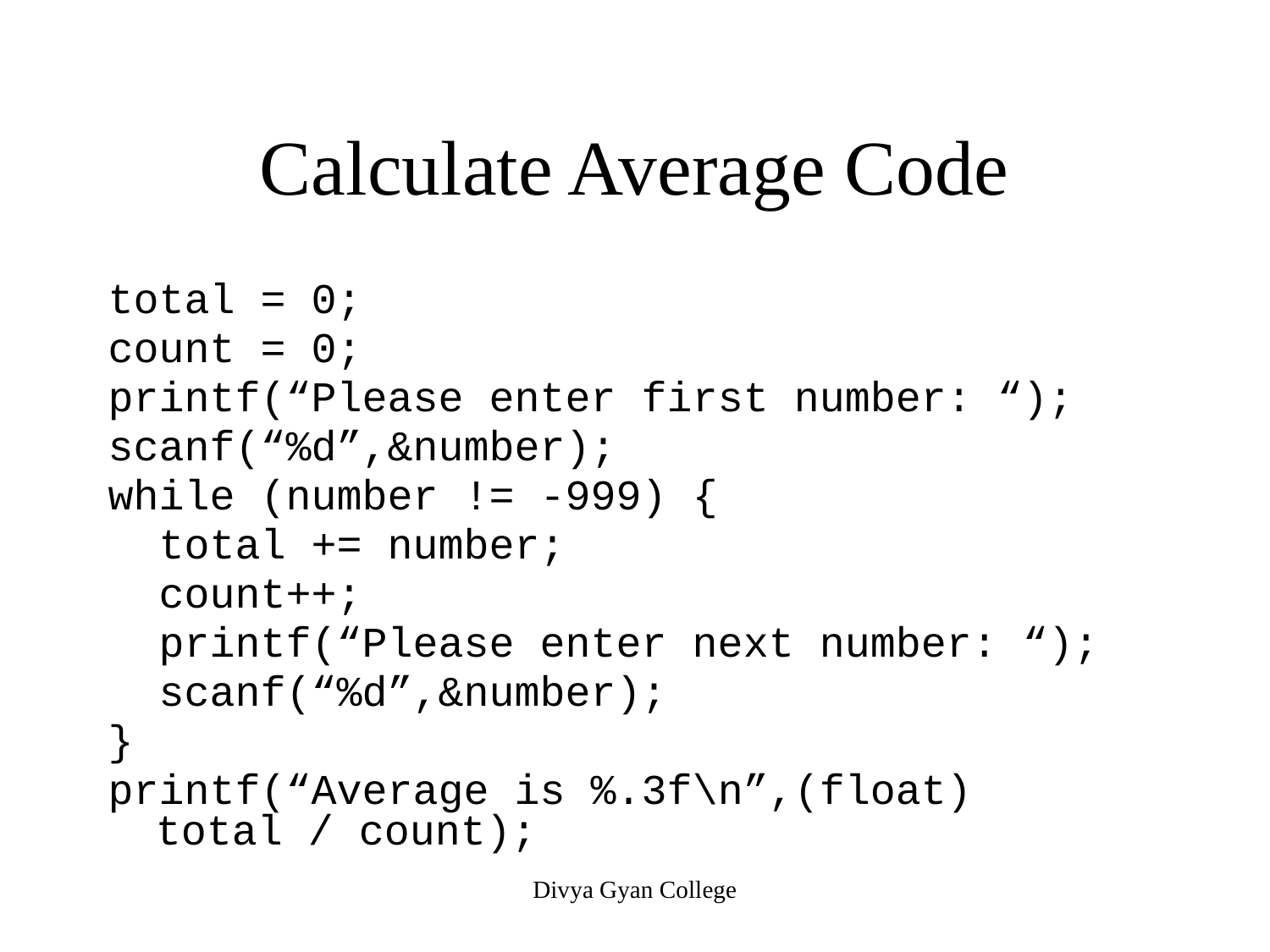

# Calculate Average Code
total = 0;
count = 0;
printf(“Please enter first number: “);
scanf(“%d”,&number);
while (number != -999) {
  total += number;
  count++;
  printf(“Please enter next number: “);
  scanf(“%d”,&number);
}
printf(“Average is %.3f\n”,(float) total / count);
Divya Gyan College